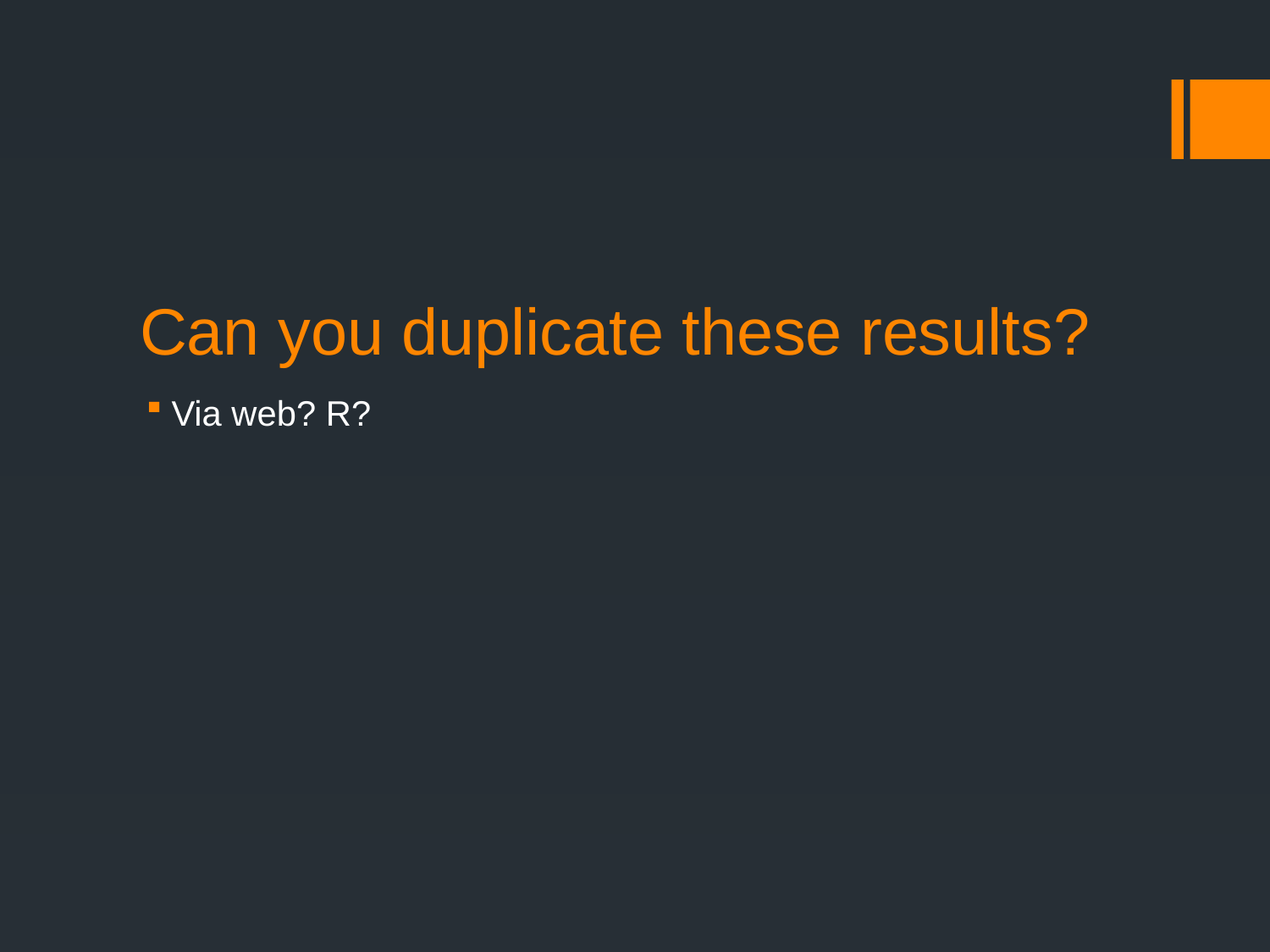

# Can you duplicate these results?
Via web? R?